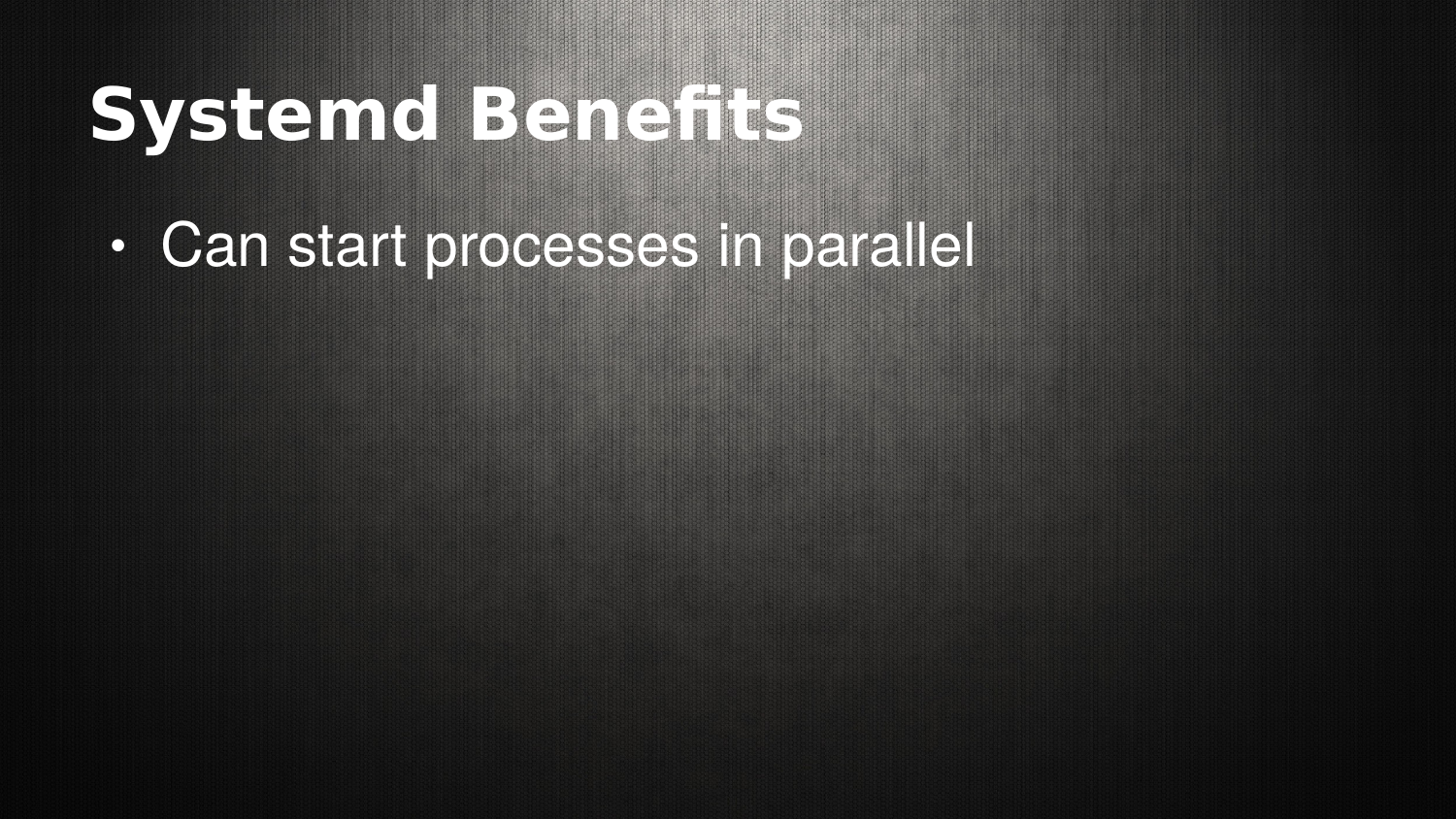

# Systemd Benefits
Can start processes in parallel